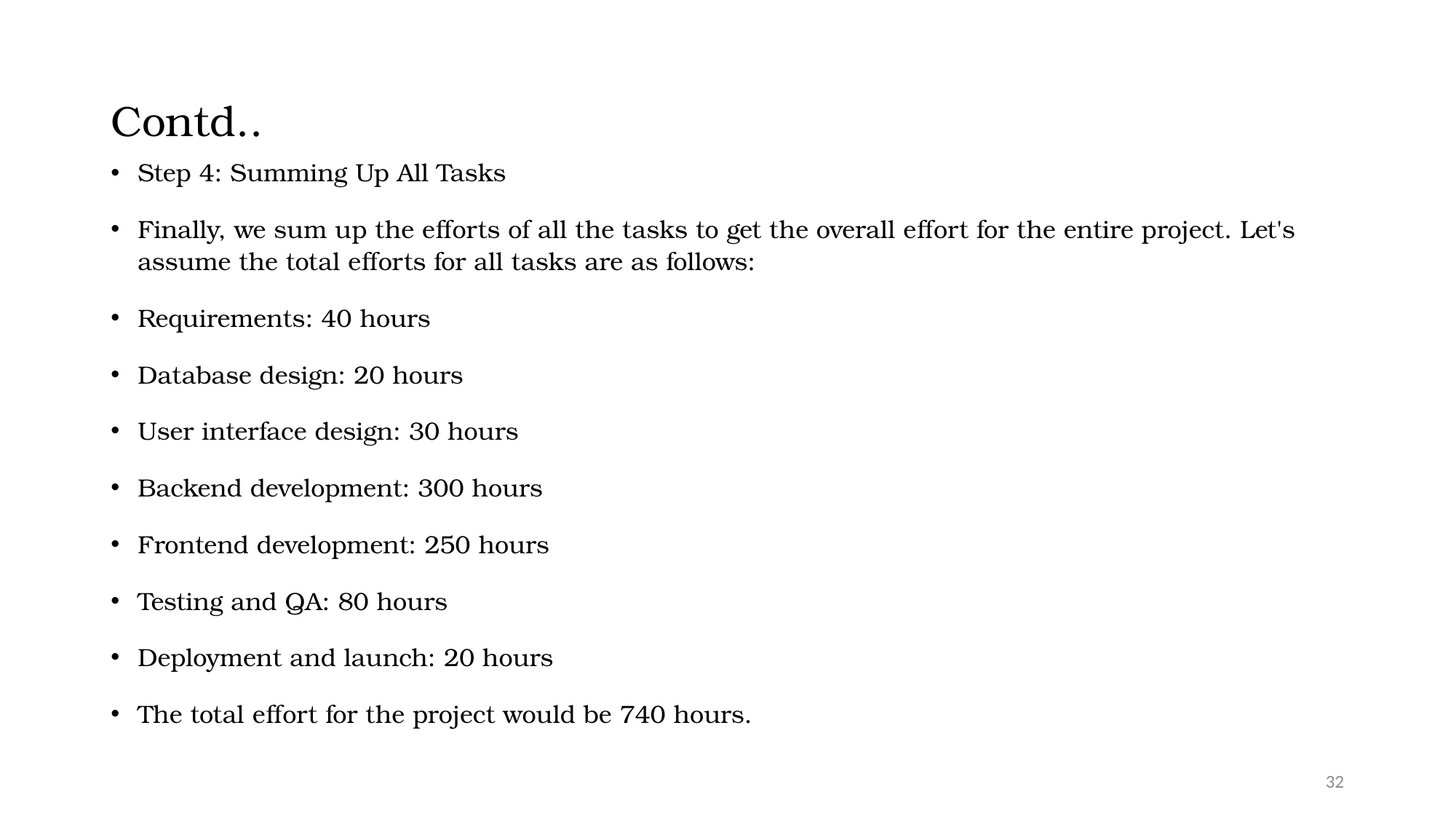

# Contd..
Step 4: Summing Up All Tasks
Finally, we sum up the efforts of all the tasks to get the overall effort for the entire project. Let's assume the total efforts for all tasks are as follows:
Requirements: 40 hours
Database design: 20 hours
User interface design: 30 hours
Backend development: 300 hours
Frontend development: 250 hours
Testing and QA: 80 hours
Deployment and launch: 20 hours
The total effort for the project would be 740 hours.

32